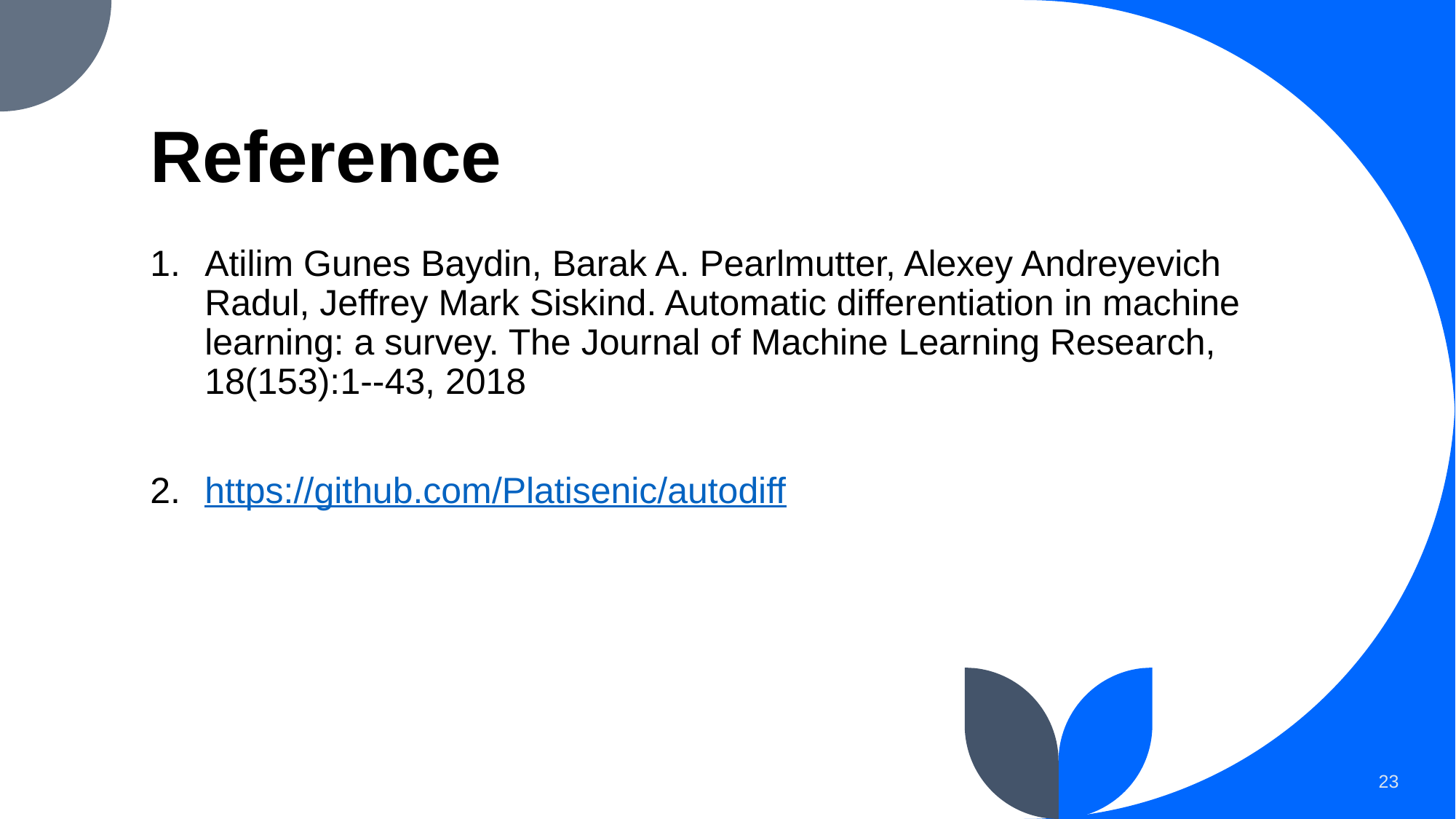

# Reference
Atilim Gunes Baydin, Barak A. Pearlmutter, Alexey Andreyevich Radul, Jeffrey Mark Siskind. Automatic differentiation in machine learning: a survey. The Journal of Machine Learning Research, 18(153):1--43, 2018

https://github.com/Platisenic/autodiff
23